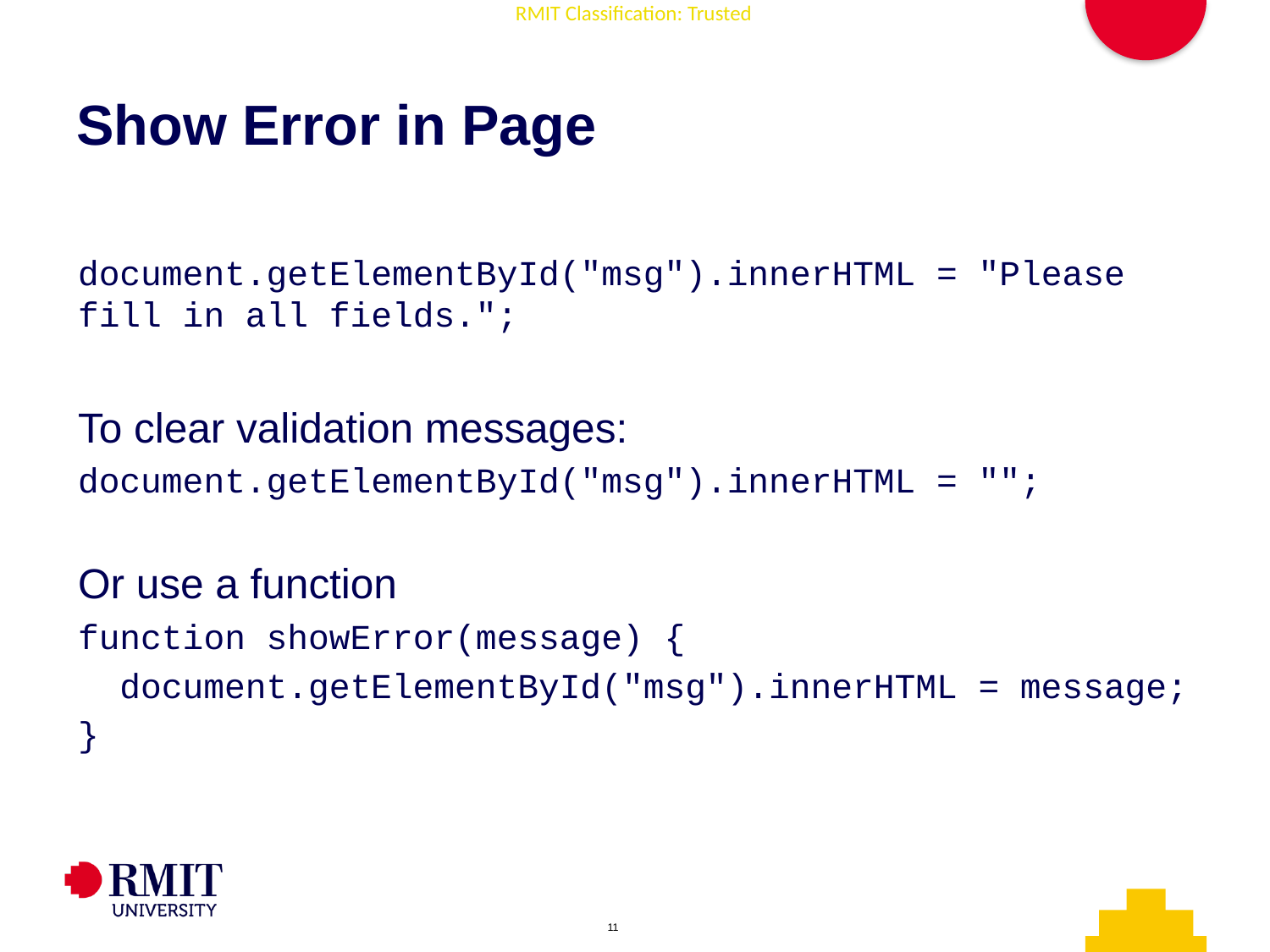

# Show Error in Page
document.getElementById("msg").innerHTML = "Please fill in all fields.";

To clear validation messages:
document.getElementById("msg").innerHTML = "";

Or use a function
function showError(message) {
  document.getElementById("msg").innerHTML = message;
}
AD006 Associate Degree in IT